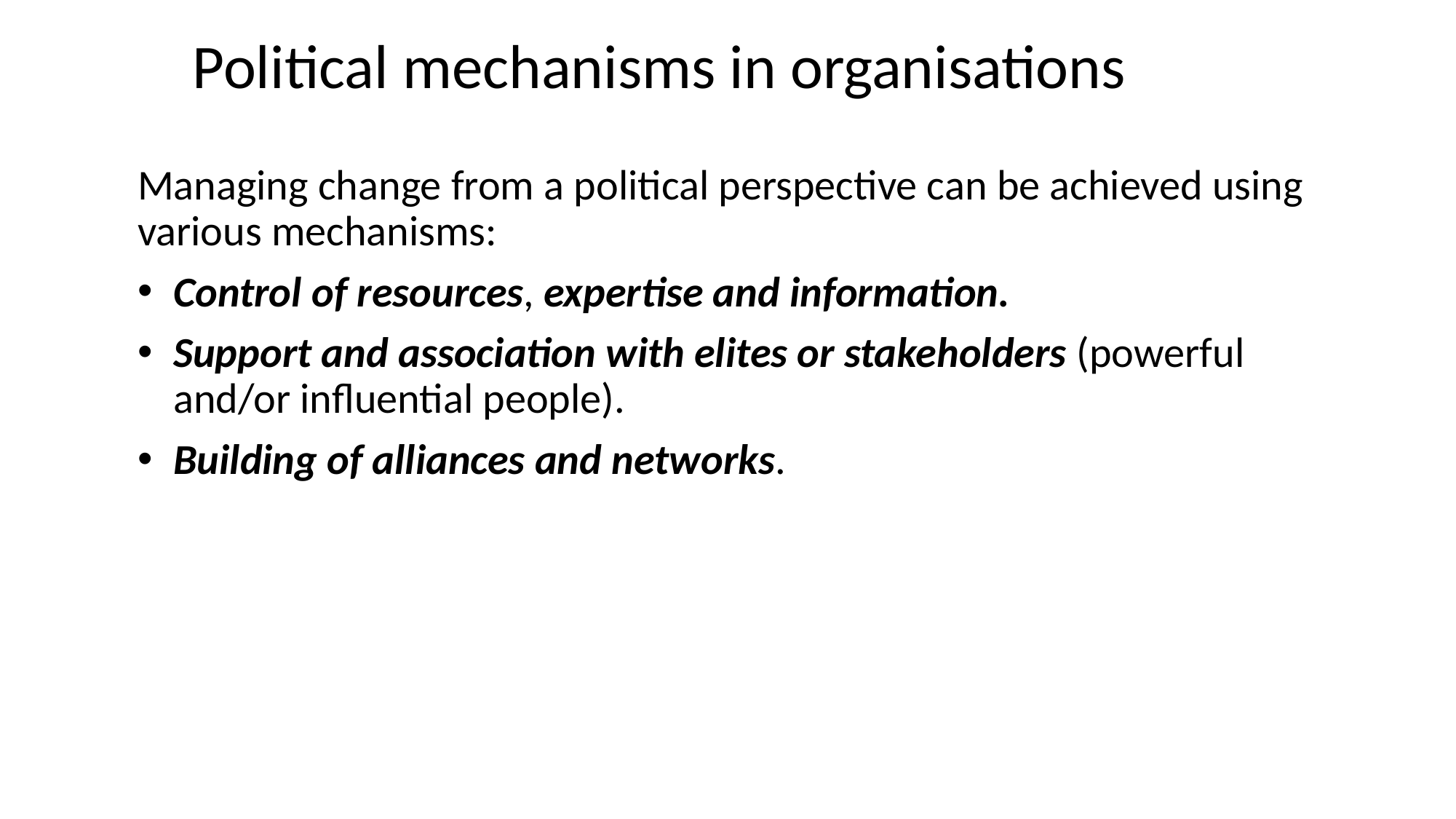

# Political mechanisms in organisations
Managing change from a political perspective can be achieved using various mechanisms:
Control of resources, expertise and information.
Support and association with elites or stakeholders (powerful and/or influential people).
Building of alliances and networks.